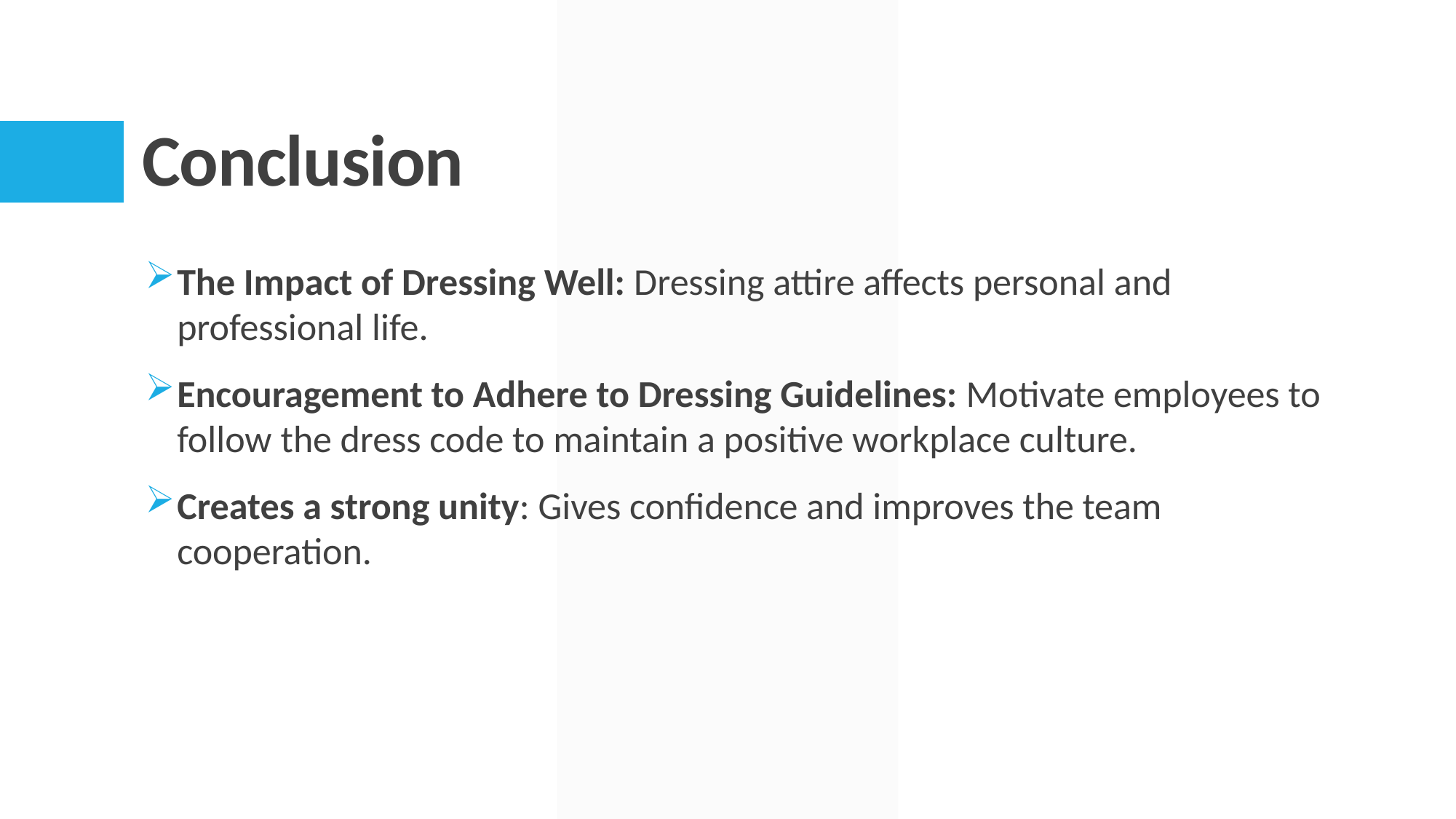

# Conclusion
The Impact of Dressing Well: Dressing attire affects personal and professional life.
Encouragement to Adhere to Dressing Guidelines: Motivate employees to follow the dress code to maintain a positive workplace culture.
Creates a strong unity: Gives confidence and improves the team cooperation.